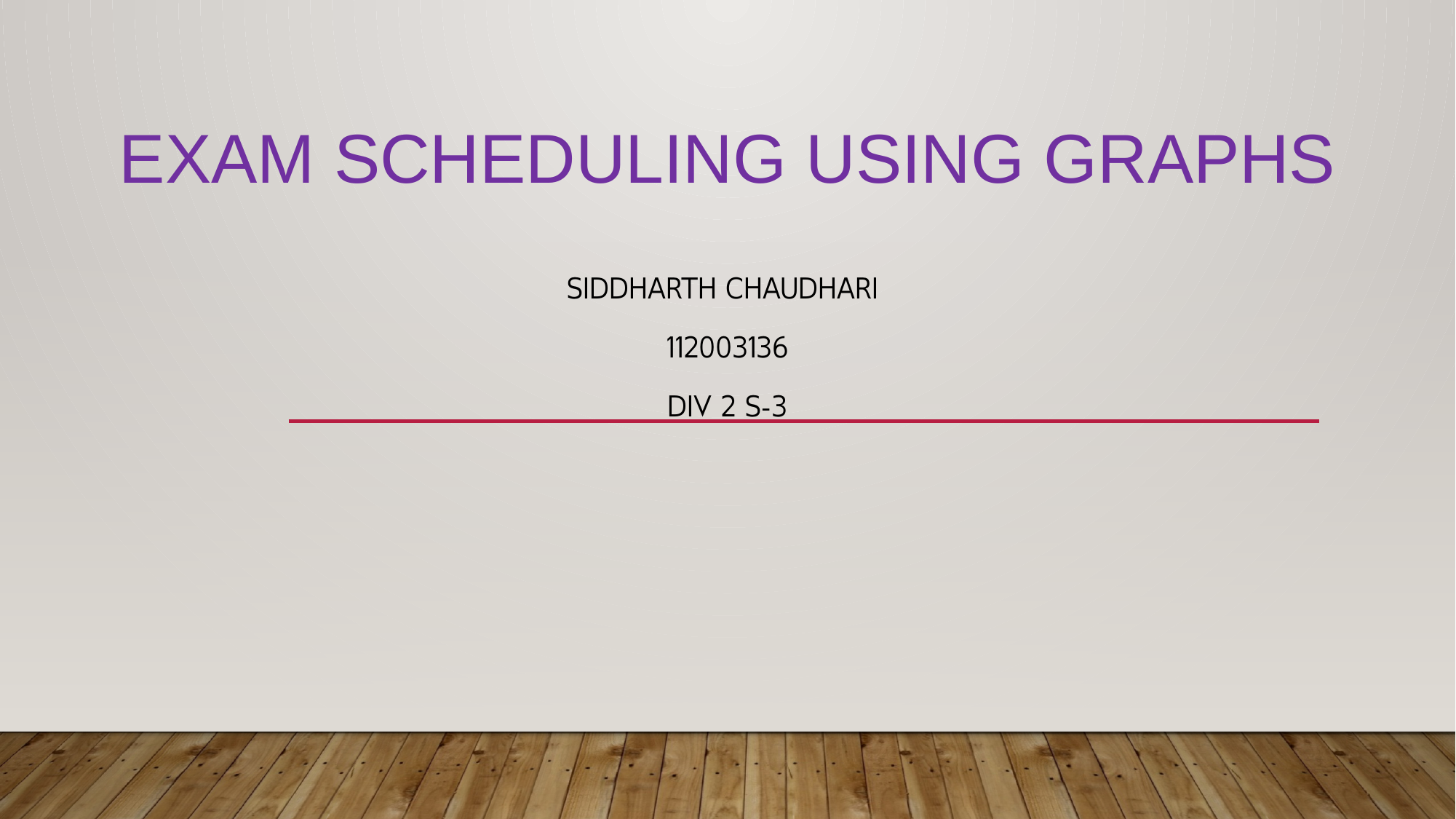

# EXAM SCHEDULING USING GRAPHS
SIDDHARTH CHAUDHARI
112003136
DIV 2 S-3